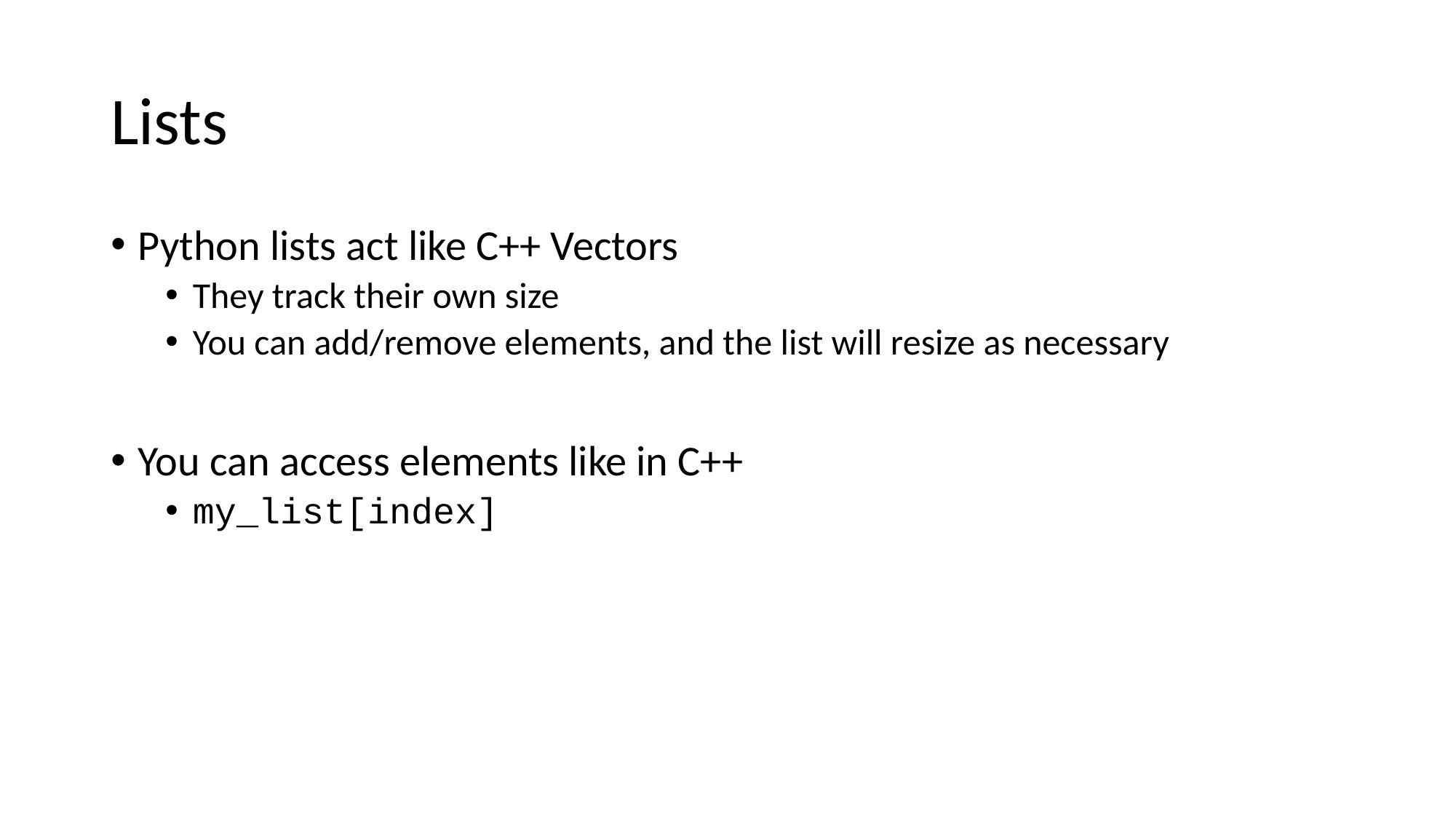

# Lists
Python lists act like C++ Vectors
They track their own size
You can add/remove elements, and the list will resize as necessary

You can access elements like in C++
my_list[index]